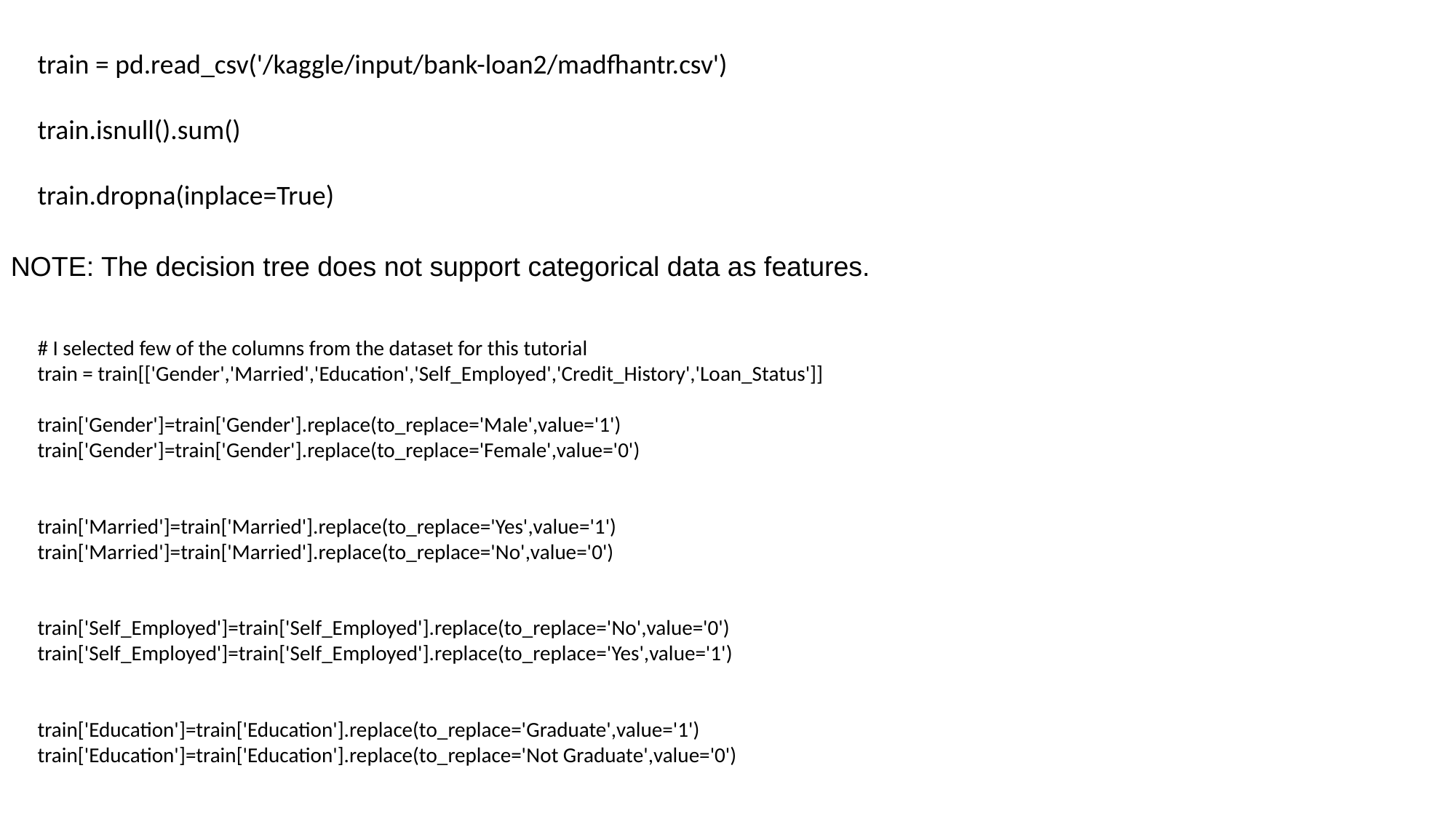

train = pd.read_csv('/kaggle/input/bank-loan2/madfhantr.csv')

train.isnull().sum()

train.dropna(inplace=True)

NOTE: The decision tree does not support categorical data as features.
# I selected few of the columns from the dataset for this tutorial
train = train[['Gender','Married','Education','Self_Employed','Credit_History','Loan_Status']]

train['Gender']=train['Gender'].replace(to_replace='Male',value='1')
train['Gender']=train['Gender'].replace(to_replace='Female',value='0')

train['Married']=train['Married'].replace(to_replace='Yes',value='1')
train['Married']=train['Married'].replace(to_replace='No',value='0')

train['Self_Employed']=train['Self_Employed'].replace(to_replace='No',value='0')
train['Self_Employed']=train['Self_Employed'].replace(to_replace='Yes',value='1')

train['Education']=train['Education'].replace(to_replace='Graduate',value='1')
train['Education']=train['Education'].replace(to_replace='Not Graduate',value='0')